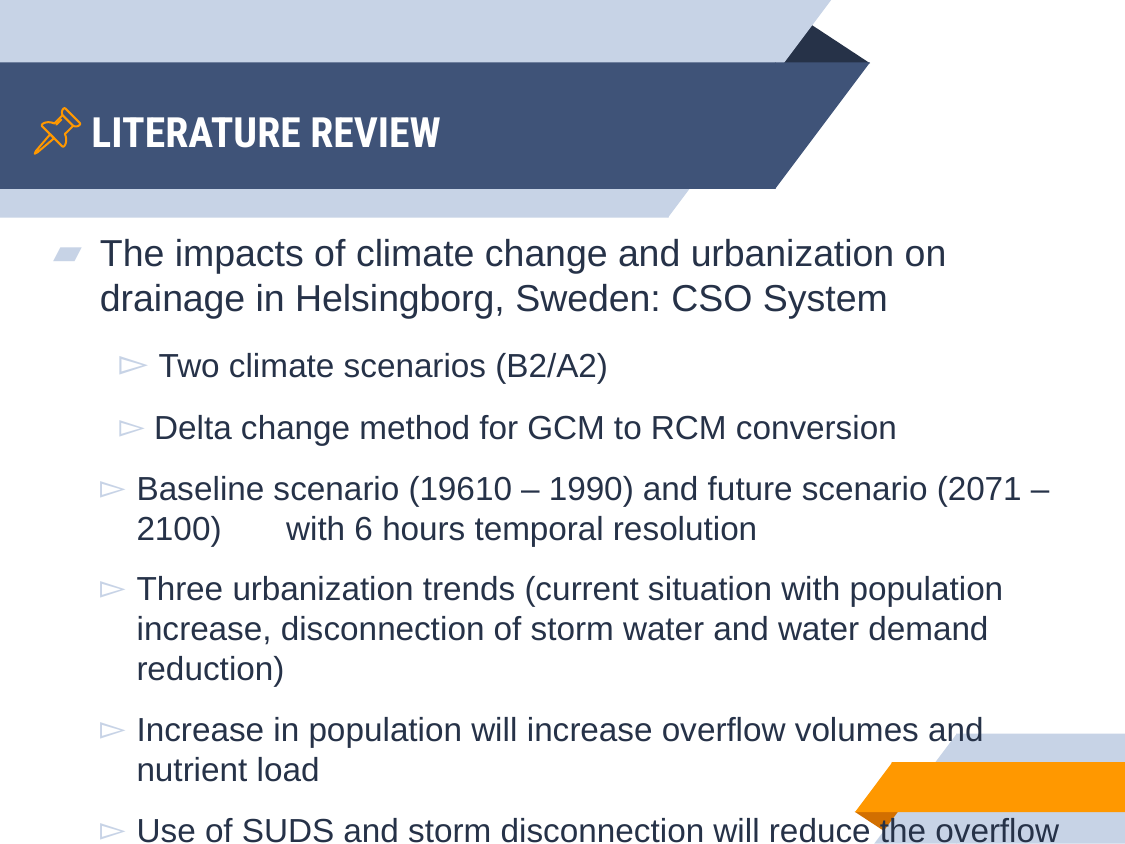

# LITERATURE REVIEW

The impacts of climate change and urbanization on drainage in Helsingborg, Sweden: CSO System
 Two climate scenarios (B2/A2)
 Delta change method for GCM to RCM conversion
Baseline scenario (19610 – 1990) and future scenario (2071 – 2100)       with 6 hours temporal resolution
Three urbanization trends (current situation with population increase, disconnection of storm water and water demand reduction)
Increase in population will increase overflow volumes and nutrient load
Use of SUDS and storm disconnection will reduce the overflow volume and nutrient loading